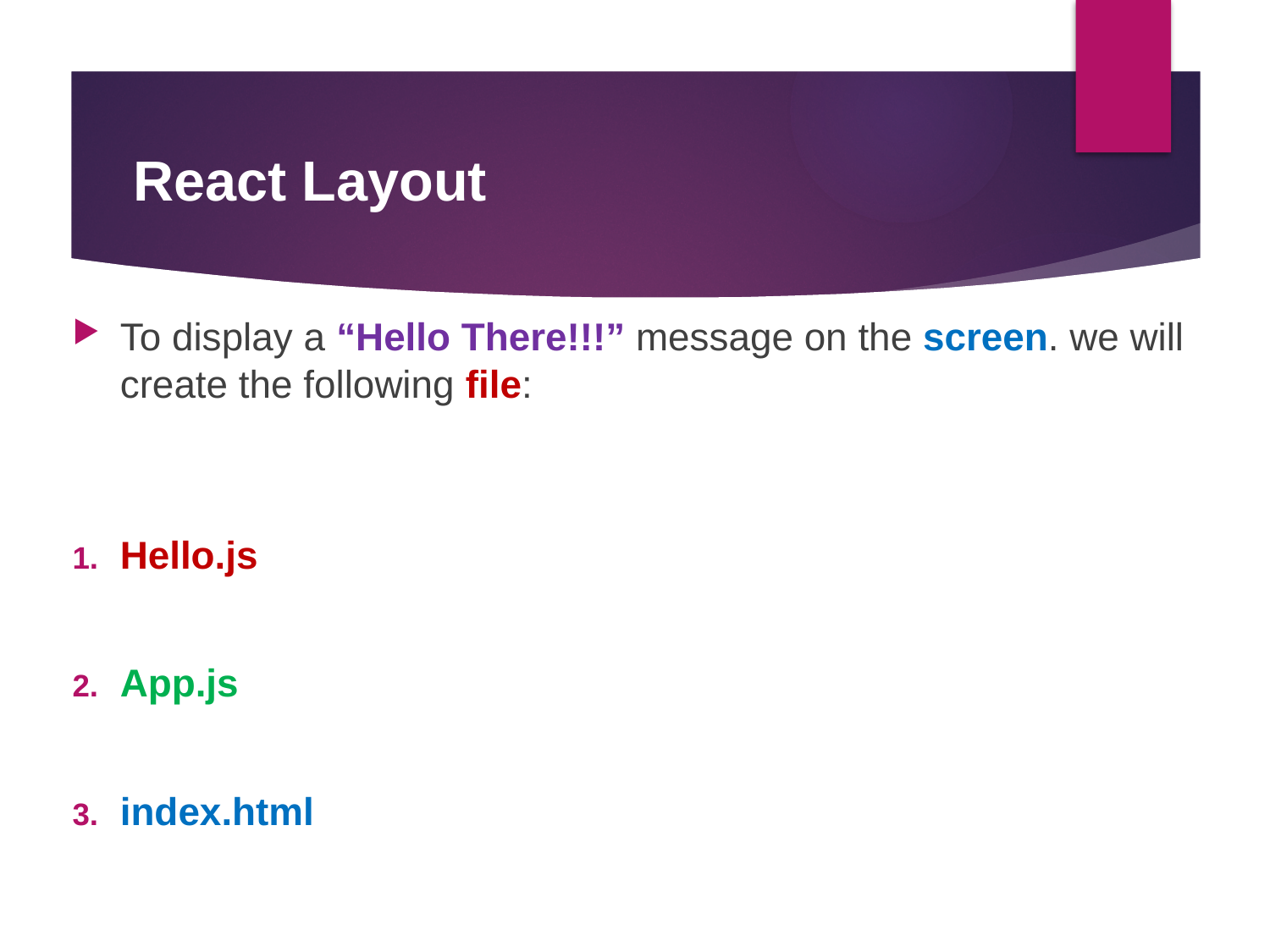

# React Layout
To display a “Hello There!!!” message on the screen. we will create the following file:

Hello.js

App.js

index.html